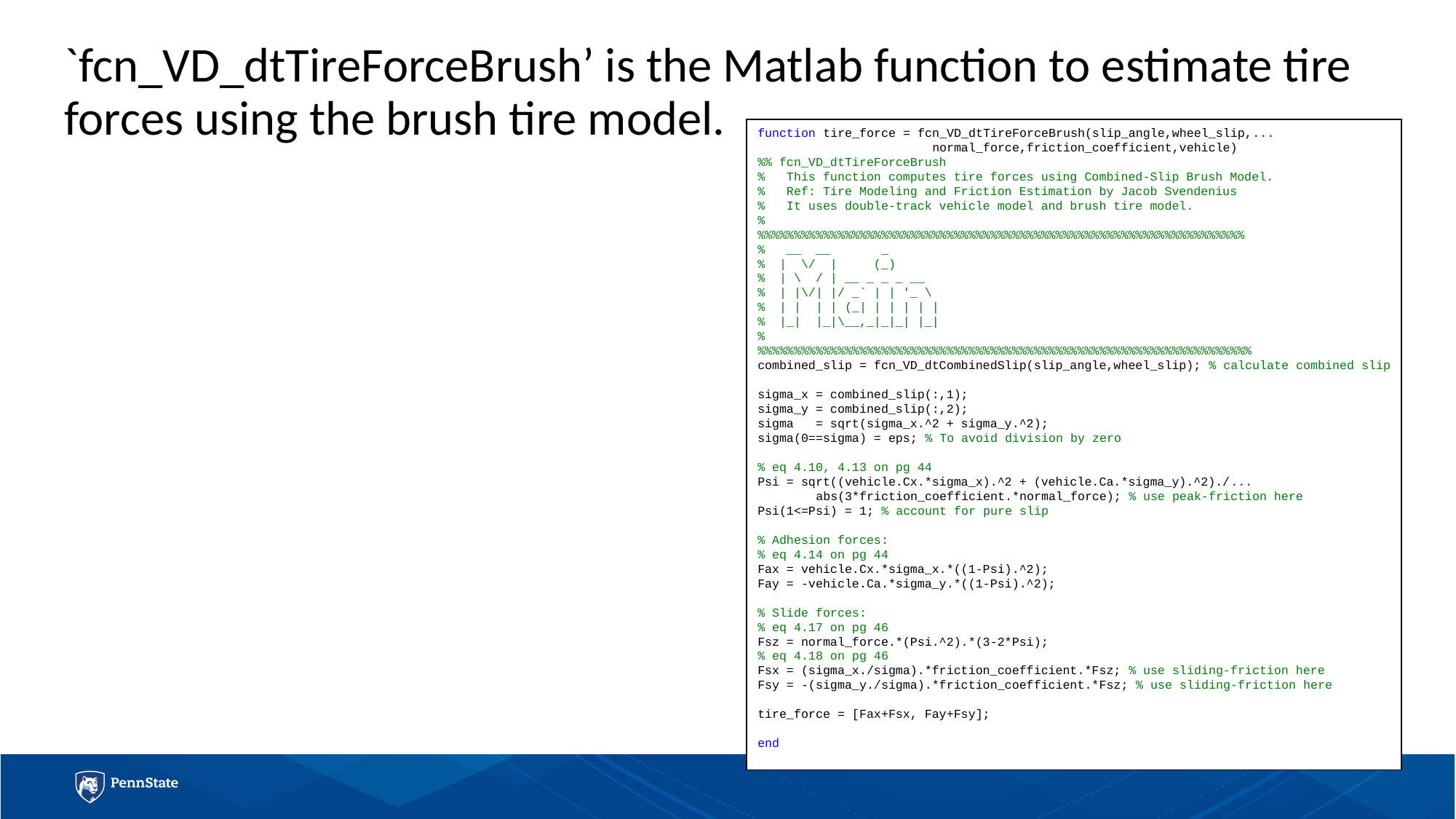

# `fcn_VD_dtTireForceBrush’ is the Matlab function to estimate tire forces using the brush tire model.
function tire_force = fcn_VD_dtTireForceBrush(slip_angle,wheel_slip,...
                        normal_force,friction_coefficient,vehicle)
%% fcn_VD_dtTireForceBrush
%   This function computes tire forces using Combined-Slip Brush Model.
%   Ref: Tire Modeling and Friction Estimation by Jacob Svendenius
%   It uses double-track vehicle model and brush tire model.
%
%%%%%%%%%%%%%%%%%%%%%%%%%%%%%%%%%%%%%%%%%%%%%%%%%%%%%%%%%%%%%%%%%%%
%   __  __       _
%  |  \/  |     (_)
%  | \  / | __ _ _ _ __
%  | |\/| |/ _` | | '_ \
%  | |  | | (_| | | | | |
%  |_|  |_|\__,_|_|_| |_|
%
%%%%%%%%%%%%%%%%%%%%%%%%%%%%%%%%%%%%%%%%%%%%%%%%%%%%%%%%%%%%%%%%%%%%
combined_slip = fcn_VD_dtCombinedSlip(slip_angle,wheel_slip); % calculate combined slip

sigma_x = combined_slip(:,1);
sigma_y = combined_slip(:,2);
sigma   = sqrt(sigma_x.^2 + sigma_y.^2);
sigma(0==sigma) = eps; % To avoid division by zero

% eq 4.10, 4.13 on pg 44
Psi = sqrt((vehicle.Cx.*sigma_x).^2 + (vehicle.Ca.*sigma_y).^2)./...
        abs(3*friction_coefficient.*normal_force); % use peak-friction here
Psi(1<=Psi) = 1; % account for pure slip

% Adhesion forces:
% eq 4.14 on pg 44
Fax = vehicle.Cx.*sigma_x.*((1-Psi).^2);
Fay = -vehicle.Ca.*sigma_y.*((1-Psi).^2);

% Slide forces:
% eq 4.17 on pg 46
Fsz = normal_force.*(Psi.^2).*(3-2*Psi);
% eq 4.18 on pg 46
Fsx = (sigma_x./sigma).*friction_coefficient.*Fsz; % use sliding-friction here
Fsy = -(sigma_y./sigma).*friction_coefficient.*Fsz; % use sliding-friction here

tire_force = [Fax+Fsx, Fay+Fsy];

end